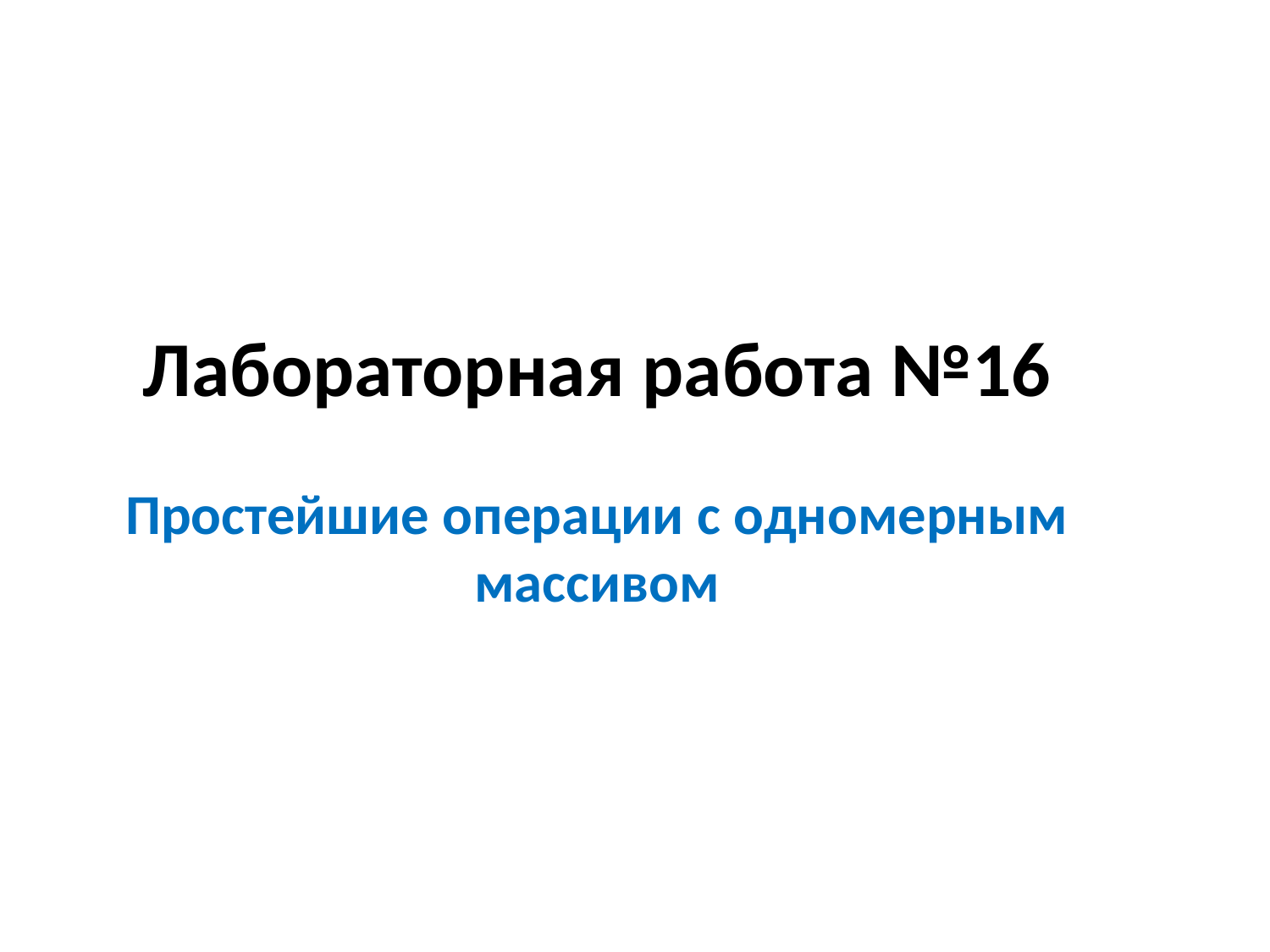

# Лабораторная работа №16
Простейшие операции с одномерным массивом